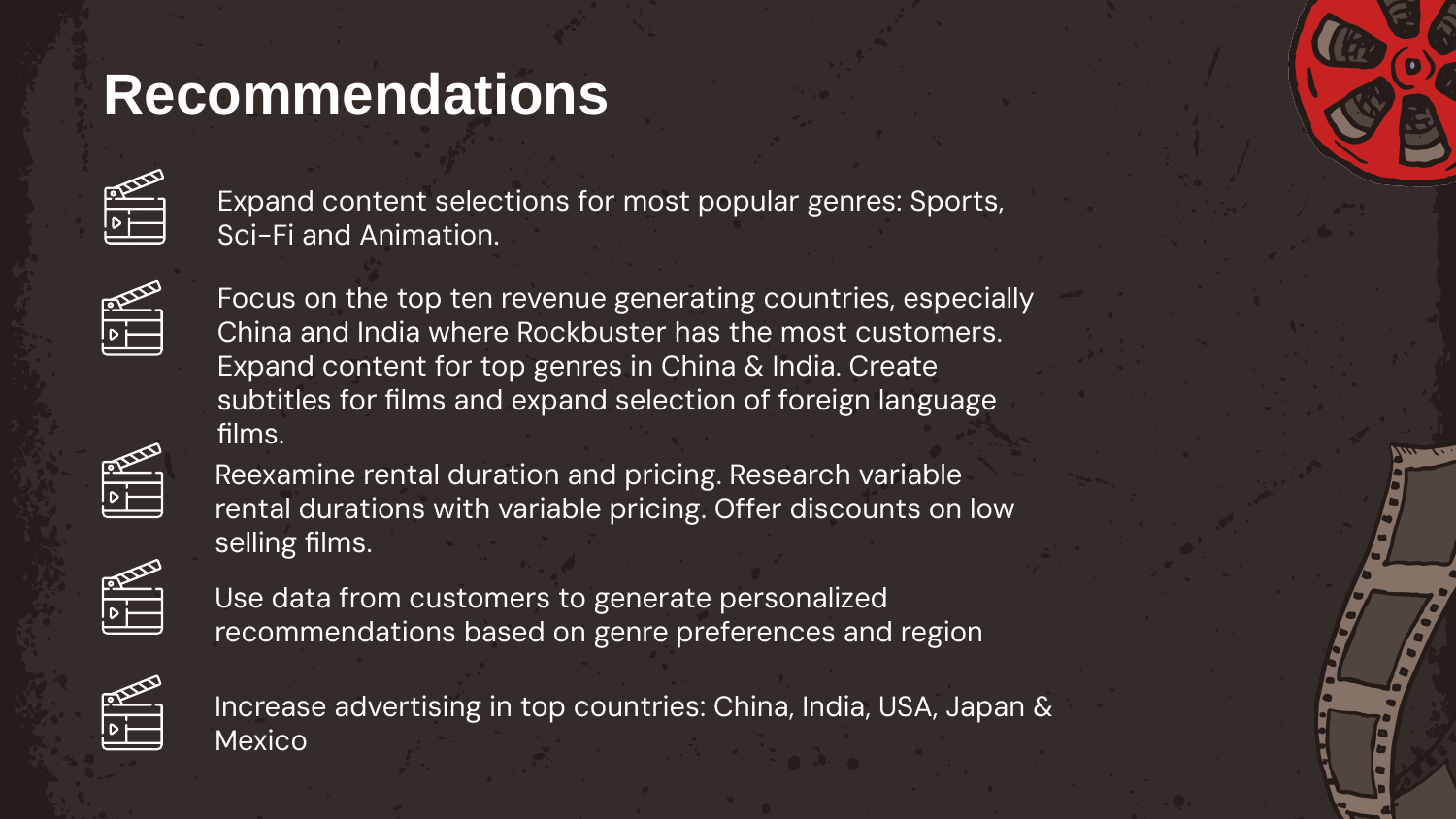

Recommendations

Expand content selections for most popular genres: Sports, Sci-Fi and Animation.
Focus on the top ten revenue generating countries, especially China and India where Rockbuster has the most customers. Expand content for top genres in China & India. Create subtitles for films and expand selection of foreign language films.

Reexamine rental duration and pricing. Research variable rental durations with variable pricing. Offer discounts on low selling films.

Use data from customers to generate personalized recommendations based on genre preferences and region

Increase advertising in top countries: China, India, USA, Japan & Mexico